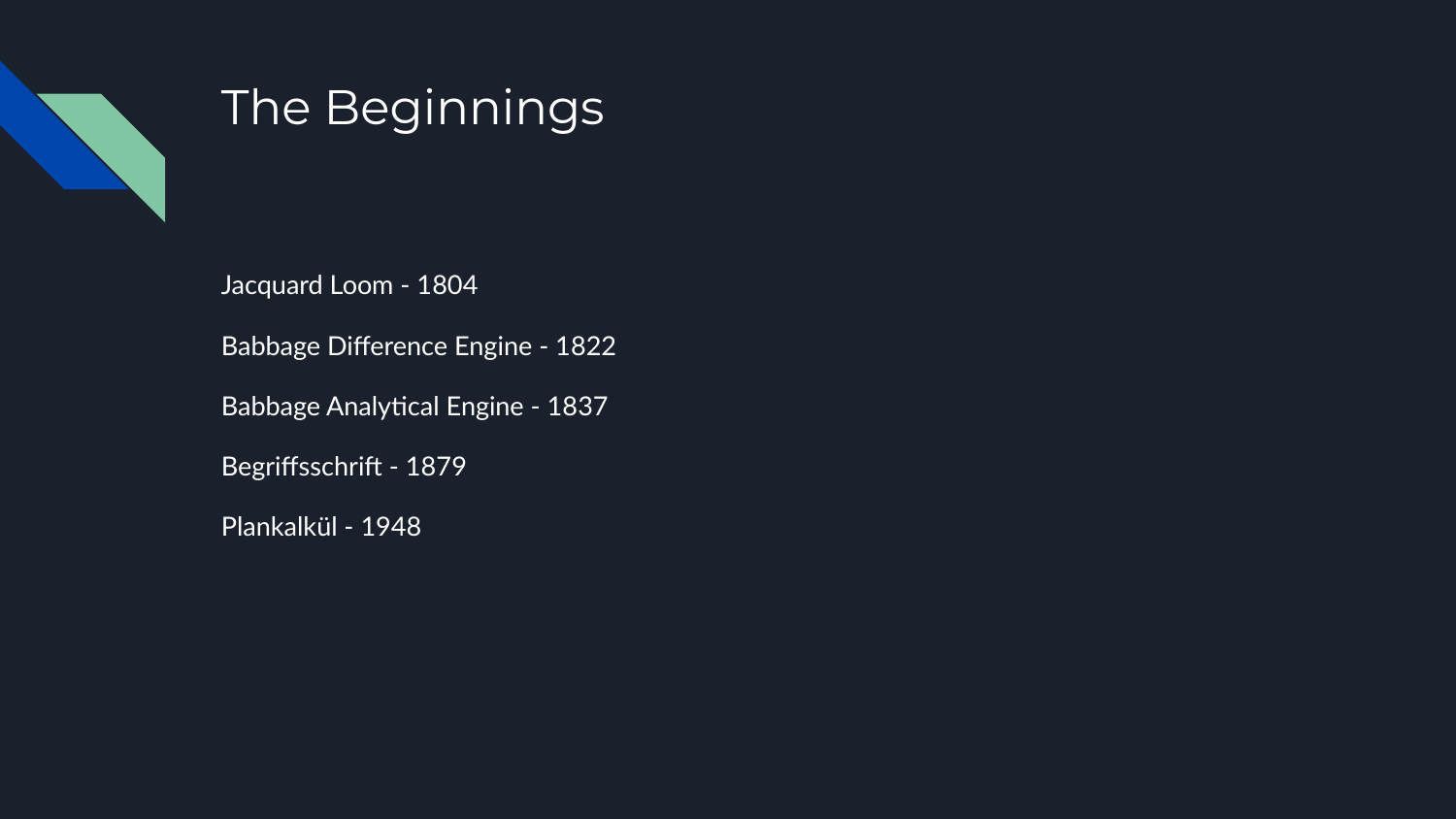

# The Beginnings
Jacquard Loom - 1804
Babbage Difference Engine - 1822
Babbage Analytical Engine - 1837
Begriffsschrift - 1879
Plankalkül - 1948